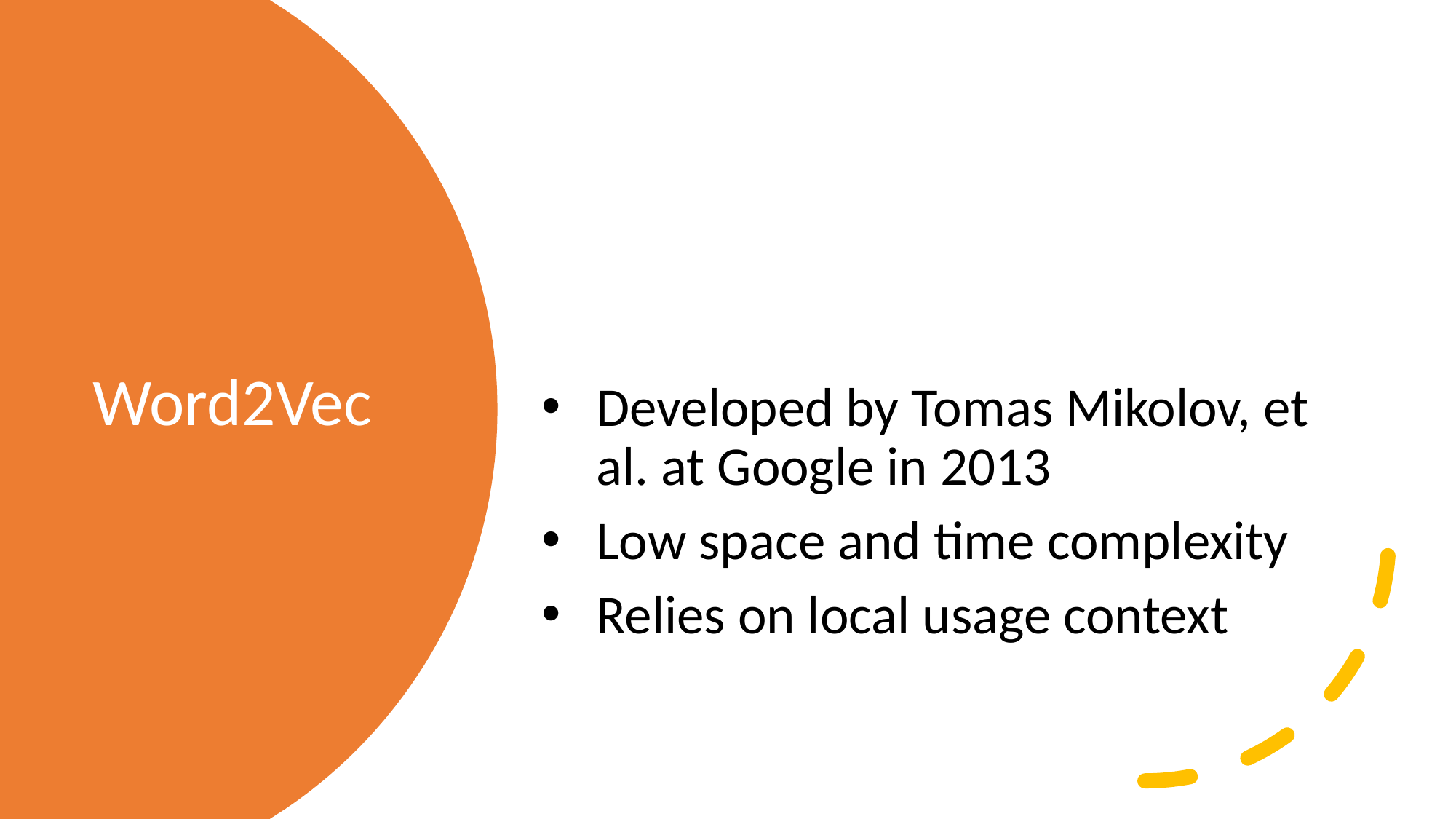

Developed by Tomas Mikolov, et al. at Google in 2013
Low space and time complexity
Relies on local usage context

# Word2Vec